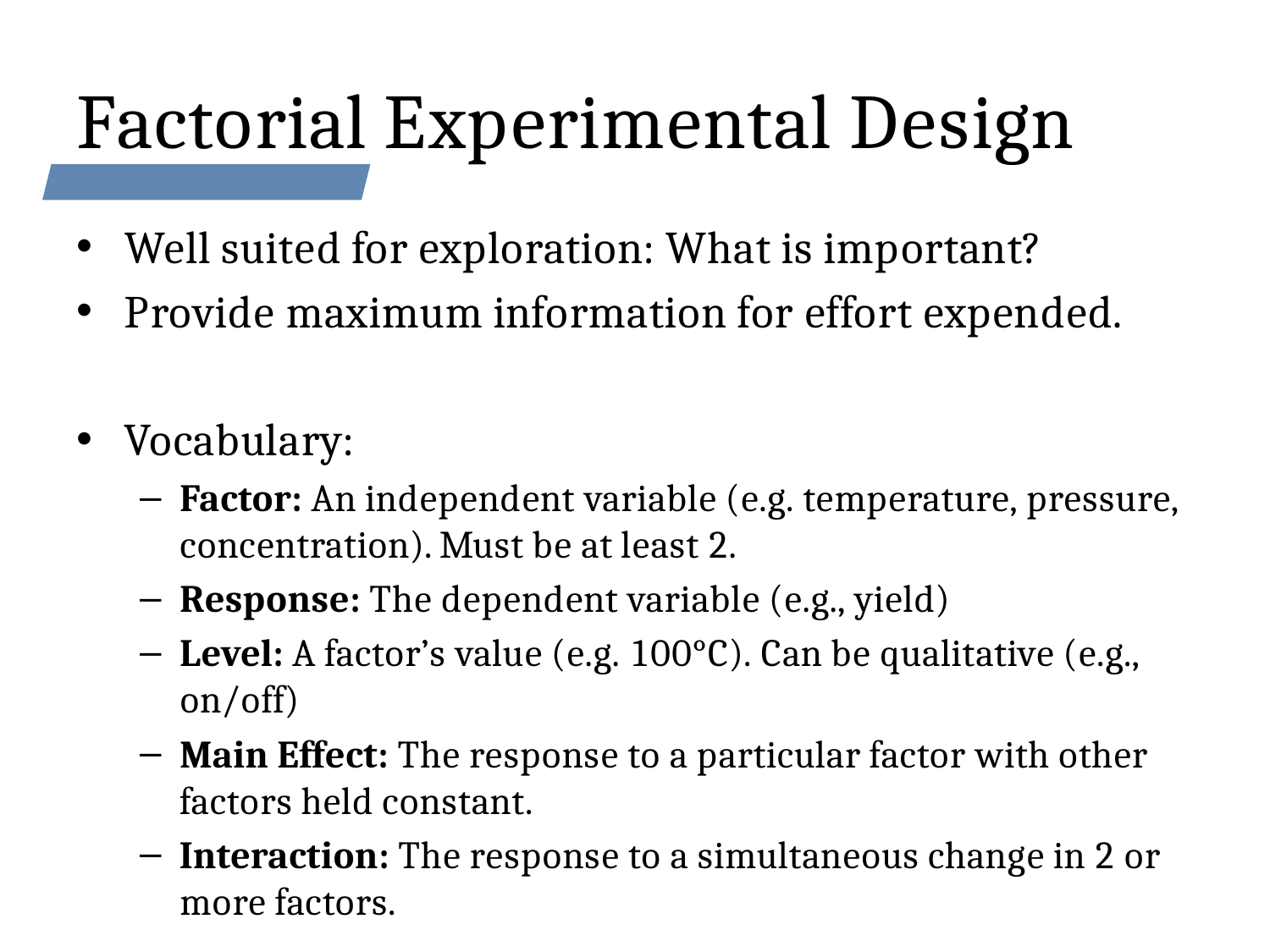

# Factorial Experimental Design
Well suited for exploration: What is important?
Provide maximum information for effort expended.

Vocabulary:
Factor: An independent variable (e.g. temperature, pressure, concentration). Must be at least 2.
Response: The dependent variable (e.g., yield)
Level: A factor’s value (e.g. 100°C). Can be qualitative (e.g., on/off)
Main Effect: The response to a particular factor with other factors held constant.
Interaction: The response to a simultaneous change in 2 or more factors.